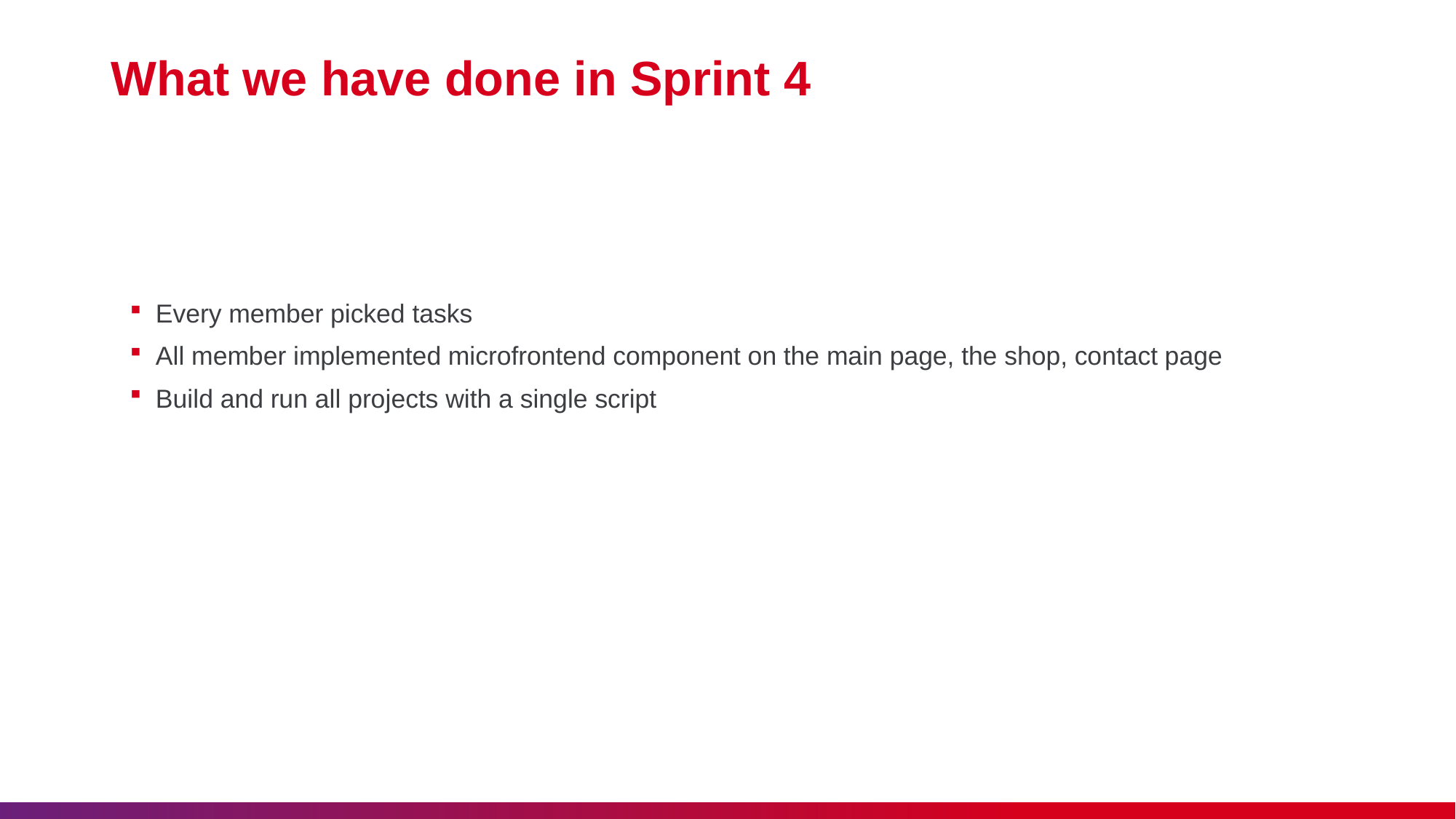

# What we have done in Sprint 4
Every member picked tasks
All member implemented microfrontend component on the main page, the shop, contact page
Build and run all projects with a single script